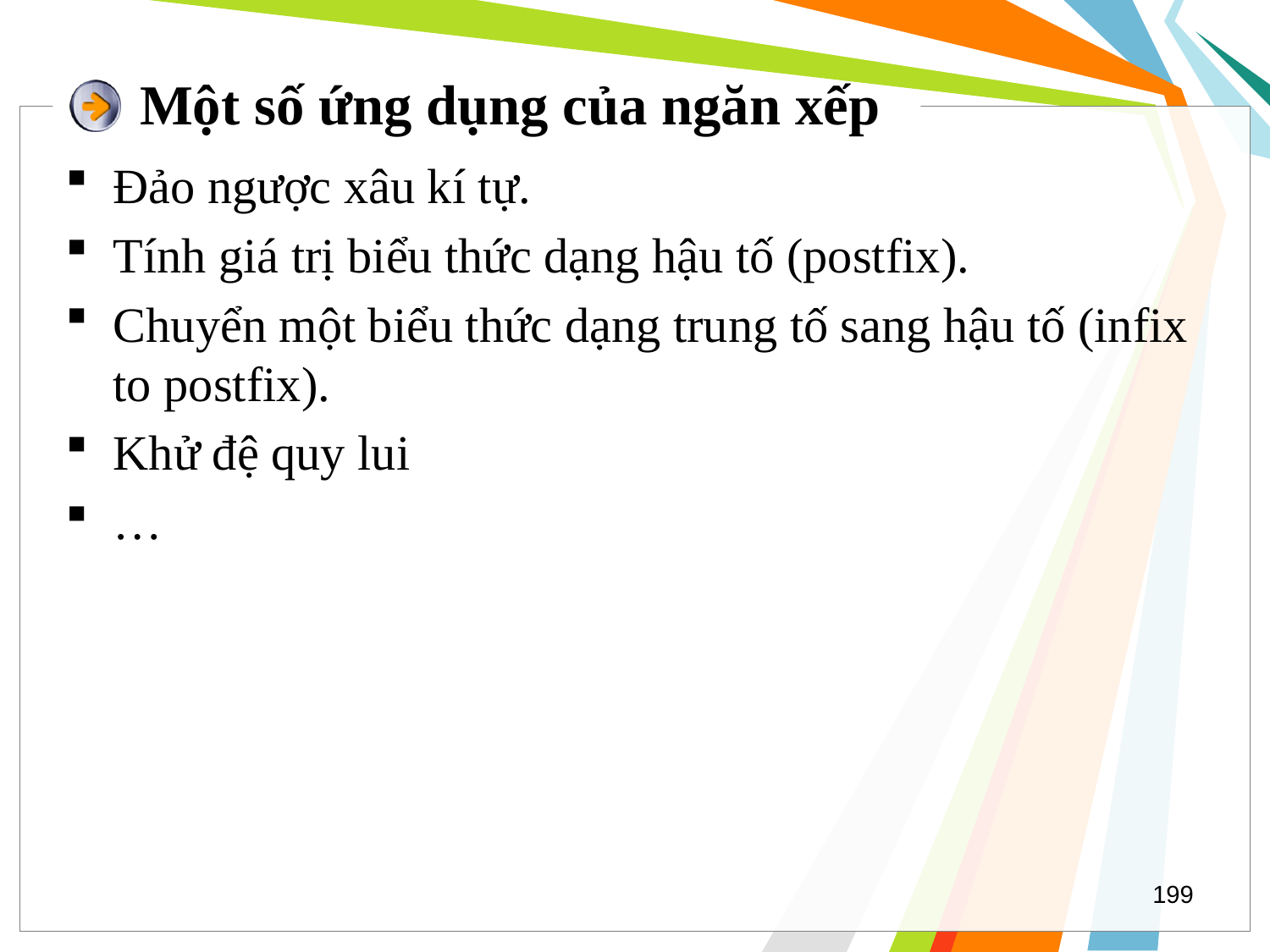

# Một số ứng dụng của ngăn xếp
Đảo ngược xâu kí tự.
Tính giá trị biểu thức dạng hậu tố (postfix).
Chuyển một biểu thức dạng trung tố sang hậu tố (infix to postfix).
Khử đệ quy lui
…
199